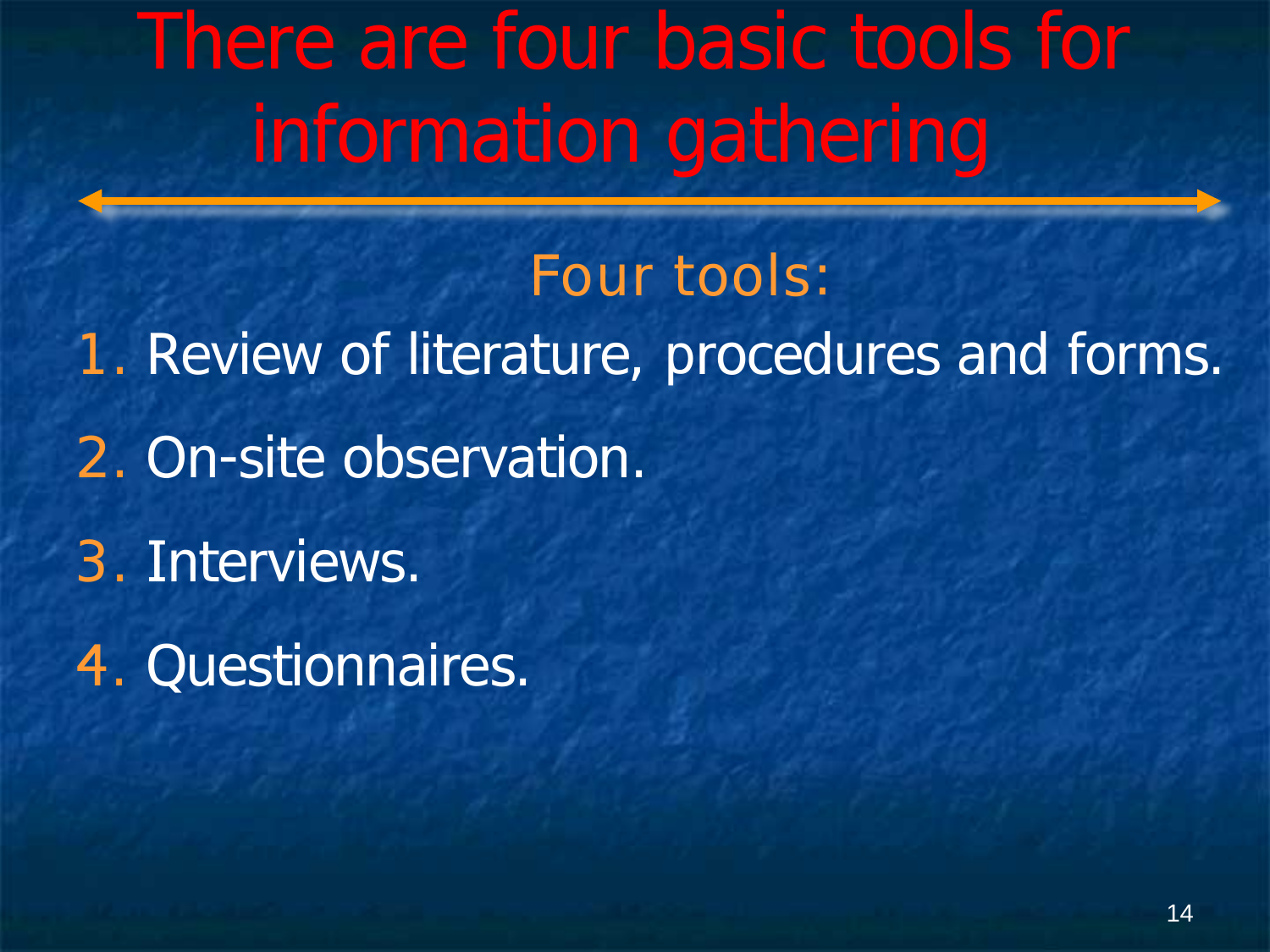

# There are four basic tools for information gathering
   Four tools:
1. Review of literature, procedures and forms.

2. On-site observation.

3. Interviews.

4. Questionnaires.
14